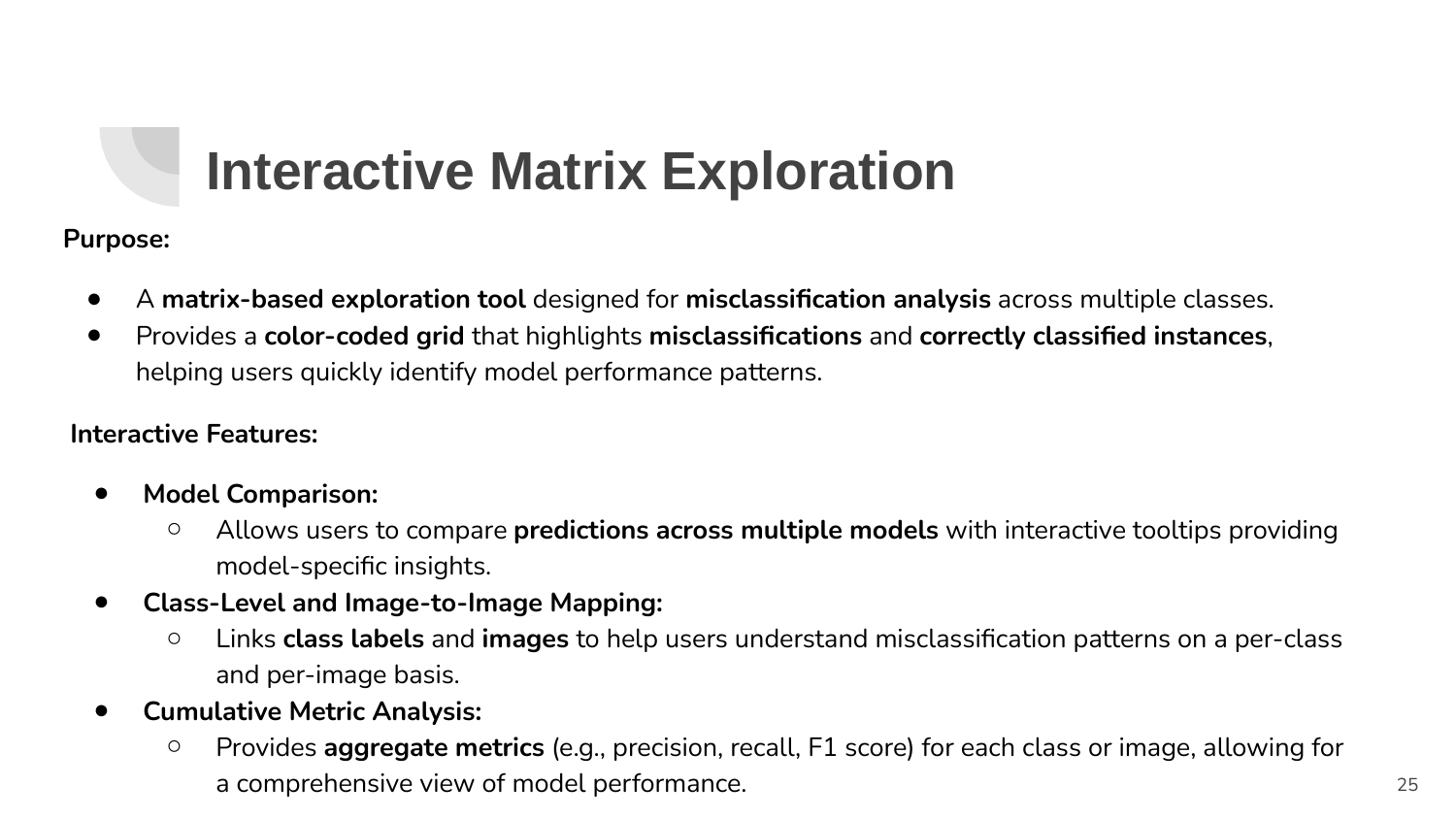

# Interactive Matrix Exploration

Purpose:
A matrix-based exploration tool designed for misclassification analysis across multiple classes.
Provides a color-coded grid that highlights misclassifications and correctly classified instances, helping users quickly identify model performance patterns.

Interactive Features:
Model Comparison:
Allows users to compare predictions across multiple models with interactive tooltips providing model-specific insights.
Class-Level and Image-to-Image Mapping:
Links class labels and images to help users understand misclassification patterns on a per-class and per-image basis.
Cumulative Metric Analysis:
Provides aggregate metrics (e.g., precision, recall, F1 score) for each class or image, allowing for a comprehensive view of model performance.
25